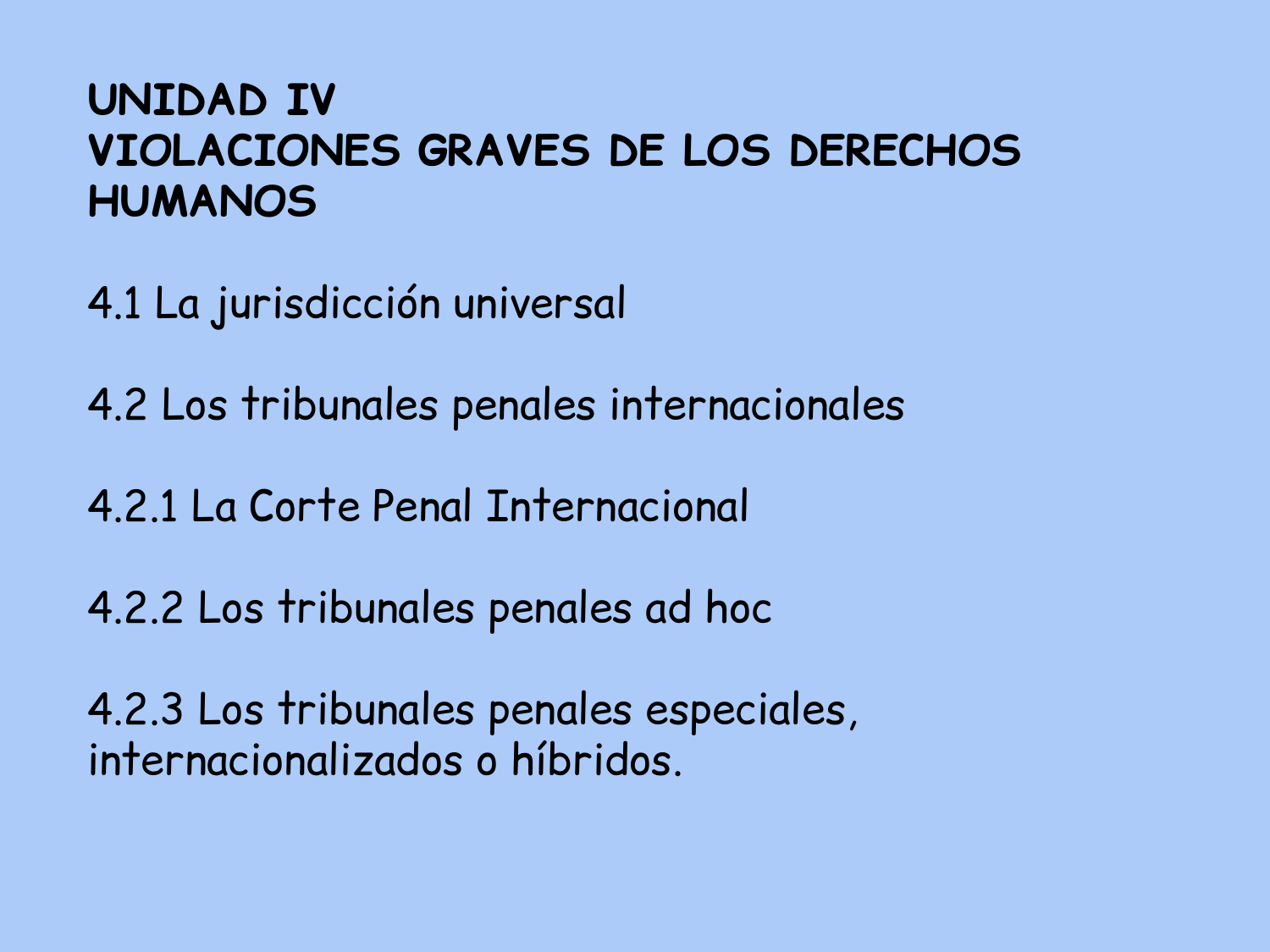

UNIDAD IV
VIOLACIONES GRAVES DE LOS DERECHOS HUMANOS

4.1 La jurisdicción universal

4.2 Los tribunales penales internacionales

4.2.1 La Corte Penal Internacional

4.2.2 Los tribunales penales ad hoc

4.2.3 Los tribunales penales especiales, internacionalizados o híbridos.